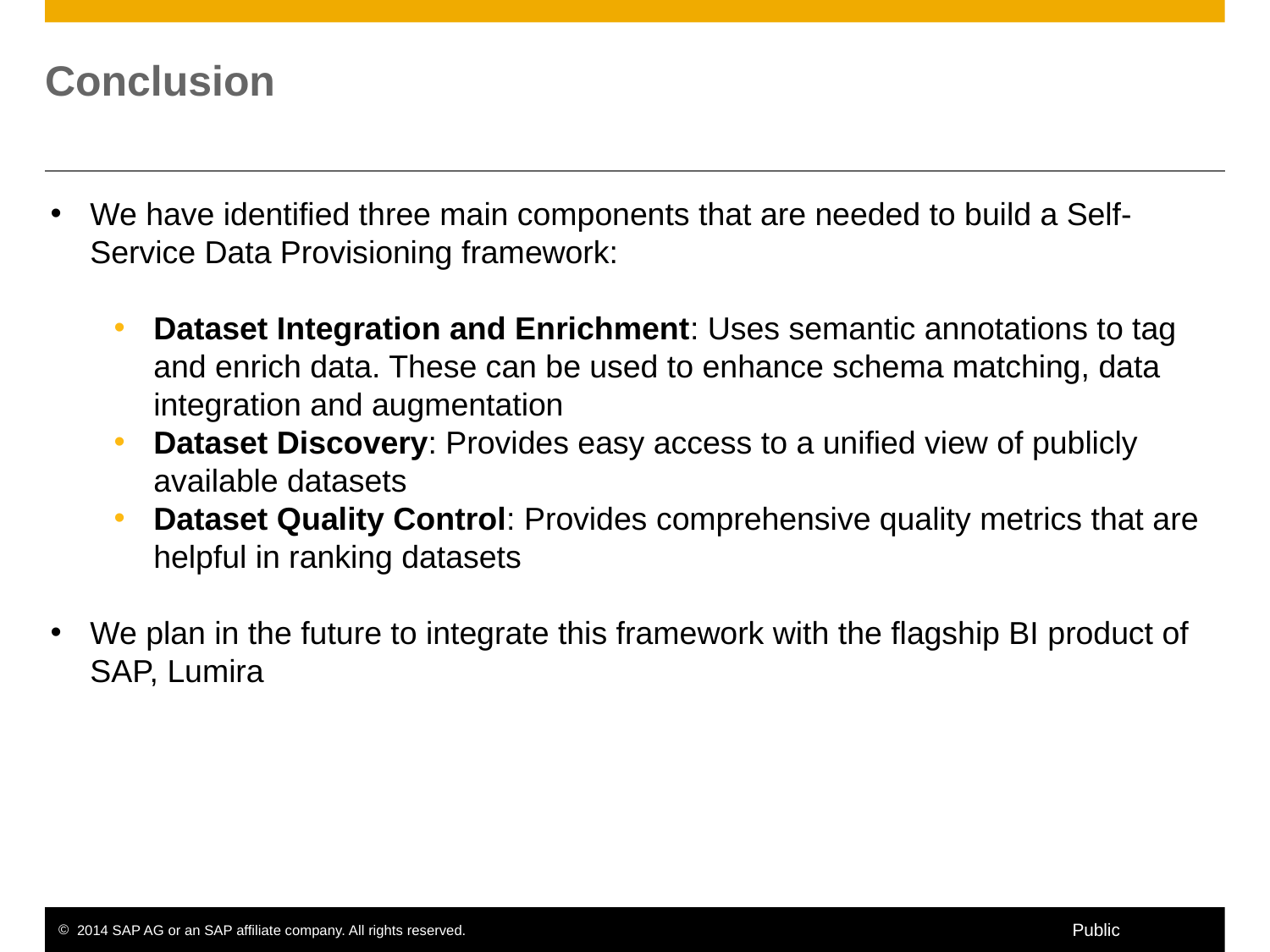

# Conclusion
We have identified three main components that are needed to build a Self-Service Data Provisioning framework:

Dataset Integration and Enrichment: Uses semantic annotations to tag and enrich data. These can be used to enhance schema matching, data integration and augmentation
Dataset Discovery: Provides easy access to a unified view of publicly available datasets
Dataset Quality Control: Provides comprehensive quality metrics that are helpful in ranking datasets

We plan in the future to integrate this framework with the flagship BI product of SAP, Lumira